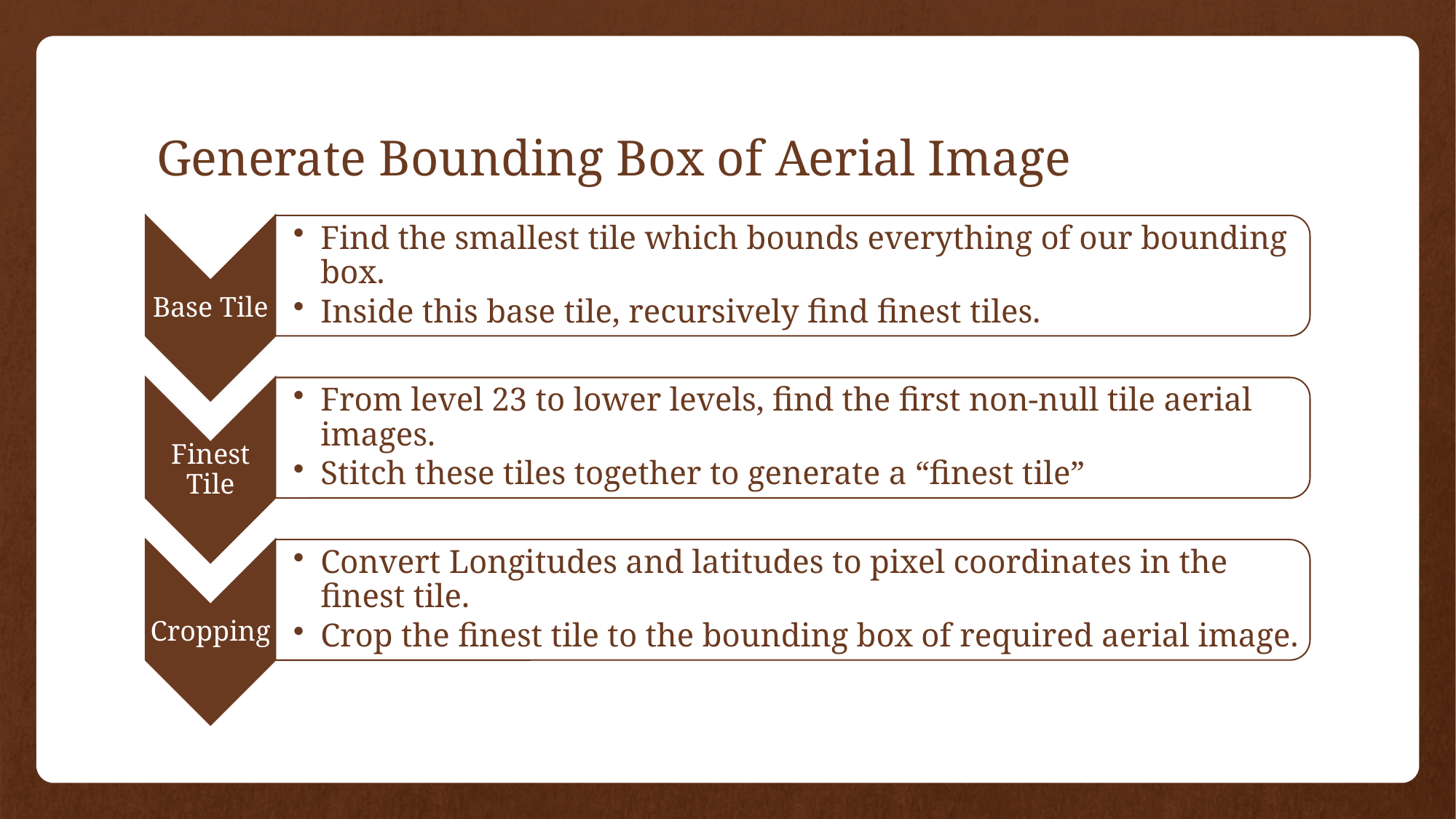

# Generate Bounding Box of Aerial Image
Base Tile
Find the smallest tile which bounds everything of our bounding box.
Inside this base tile, recursively find finest tiles.
Finest Tile
From level 23 to lower levels, find the first non-null tile aerial images.
Stitch these tiles together to generate a “finest tile”
Cropping
Convert Longitudes and latitudes to pixel coordinates in the finest tile.
Crop the finest tile to the bounding box of required aerial image.